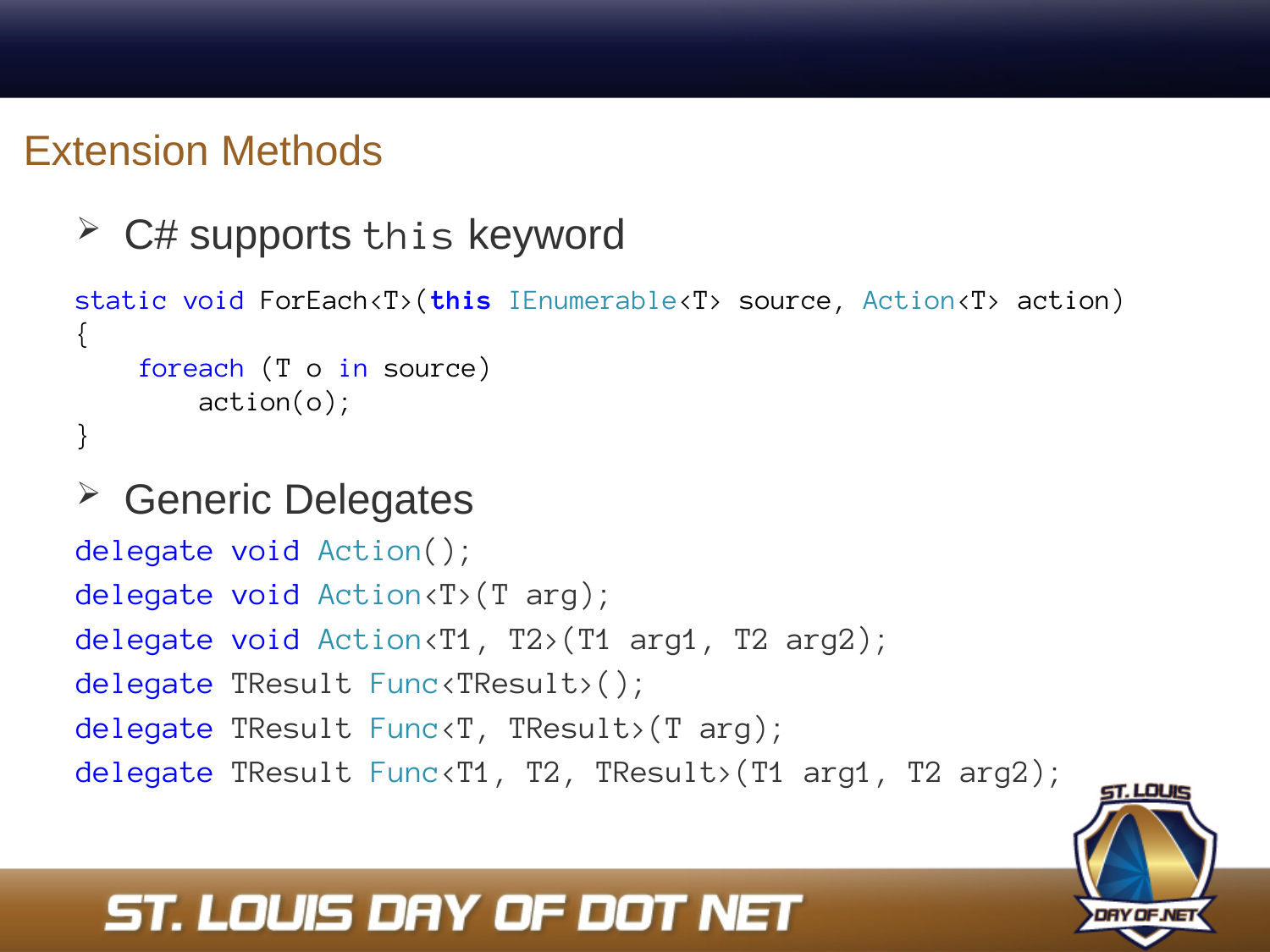

# Extension Methods
C# supports this keyword
static void ForEach<T>(this IEnumerable<T> source, Action<T> action)
{
    foreach (T o in source)
        action(o);
}
Generic Delegates
delegate void Action();
delegate void Action<T>(T arg);
delegate void Action<T1, T2>(T1 arg1, T2 arg2);
delegate TResult Func<TResult>();
delegate TResult Func<T, TResult>(T arg);
delegate TResult Func<T1, T2, TResult>(T1 arg1, T2 arg2);